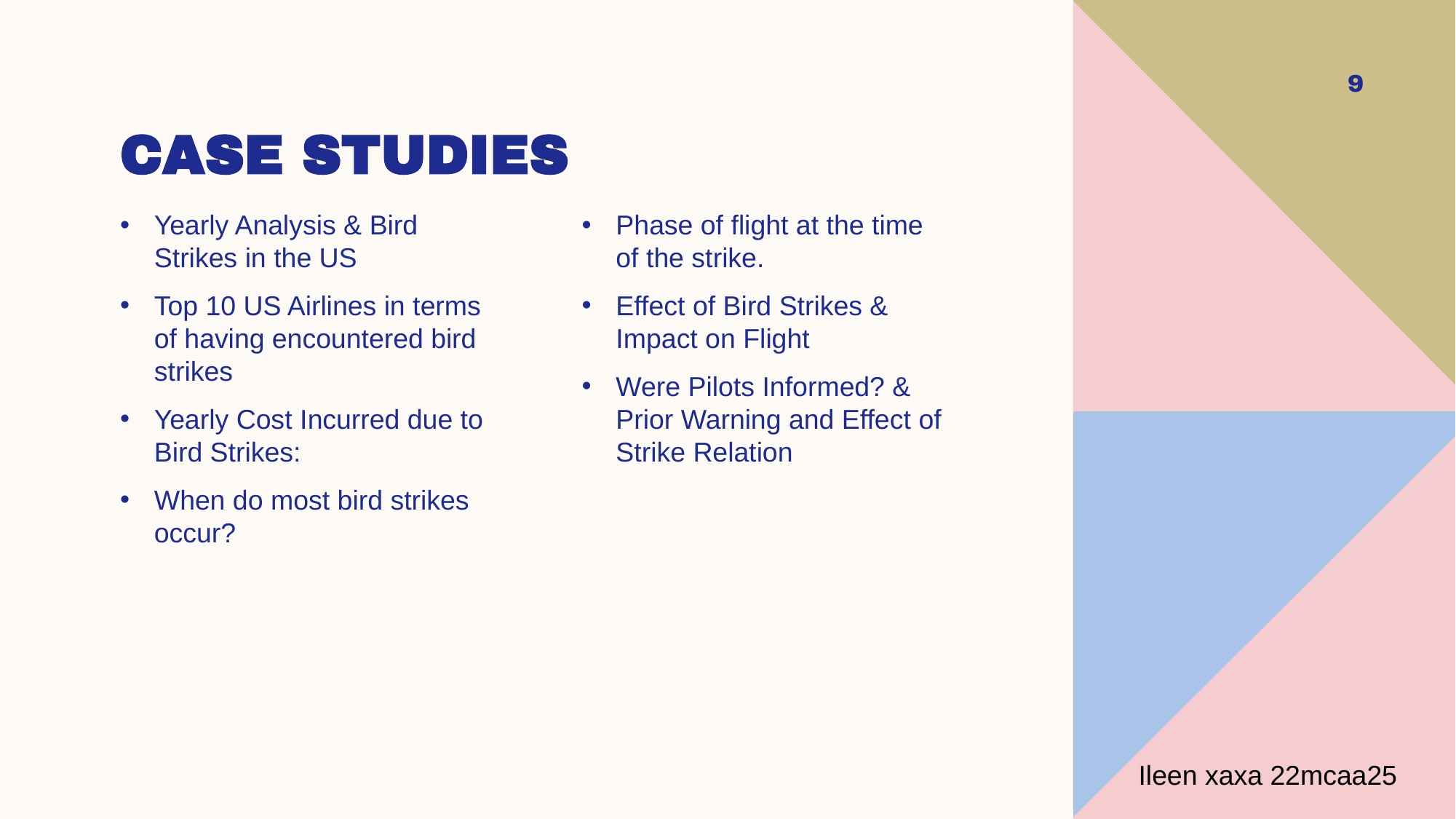

9
# Case studies
Yearly Analysis & Bird Strikes in the US
Top 10 US Airlines in terms of having encountered bird strikes
Yearly Cost Incurred due to Bird Strikes:
When do most bird strikes occur?
Phase of flight at the time of the strike.
Effect of Bird Strikes & Impact on Flight
Were Pilots Informed? & Prior Warning and Effect of Strike Relation
Ileen xaxa 22mcaa25